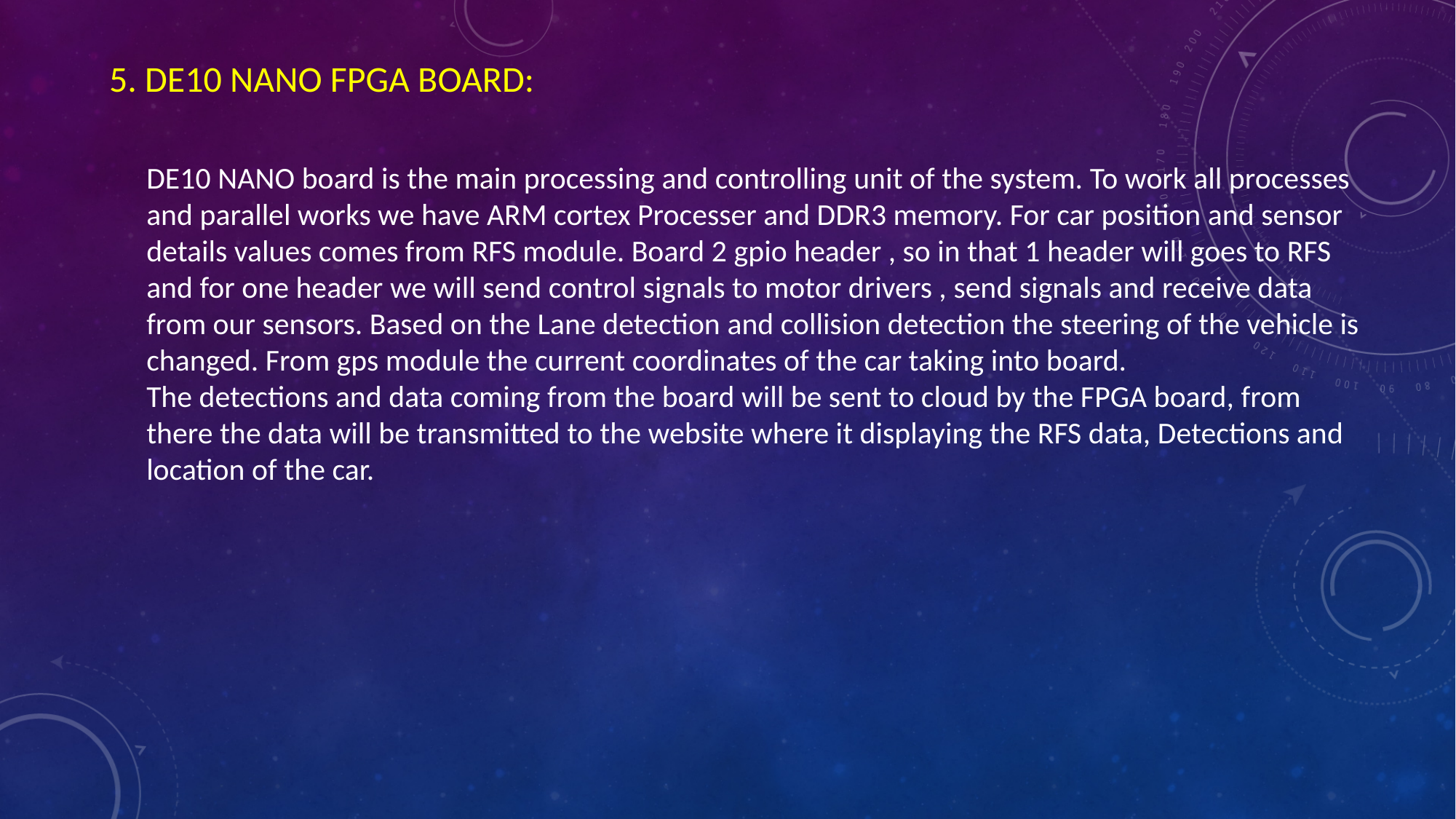

5. DE10 NANO FPGA BOARD:
DE10 NANO board is the main processing and controlling unit of the system. To work all processes and parallel works we have ARM cortex Processer and DDR3 memory. For car position and sensor details values comes from RFS module. Board 2 gpio header , so in that 1 header will goes to RFS and for one header we will send control signals to motor drivers , send signals and receive data from our sensors. Based on the Lane detection and collision detection the steering of the vehicle is changed. From gps module the current coordinates of the car taking into board.
The detections and data coming from the board will be sent to cloud by the FPGA board, from there the data will be transmitted to the website where it displaying the RFS data, Detections and location of the car.